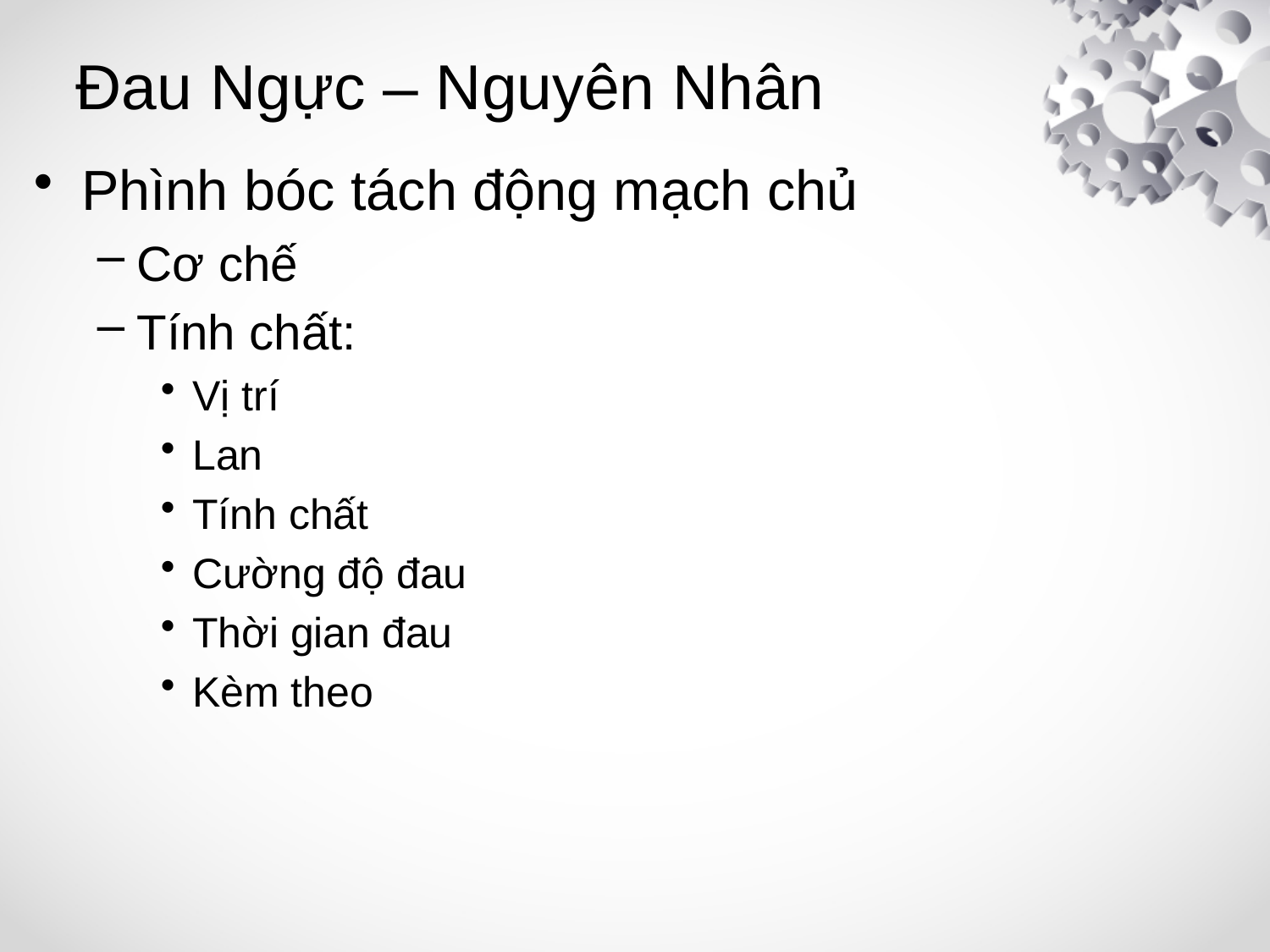

# Đau Ngực – Nguyên Nhân
Phình bóc tách động mạch chủ
Cơ chế
Tính chất:
Vị trí
Lan
Tính chất
Cường độ đau
Thời gian đau
Kèm theo